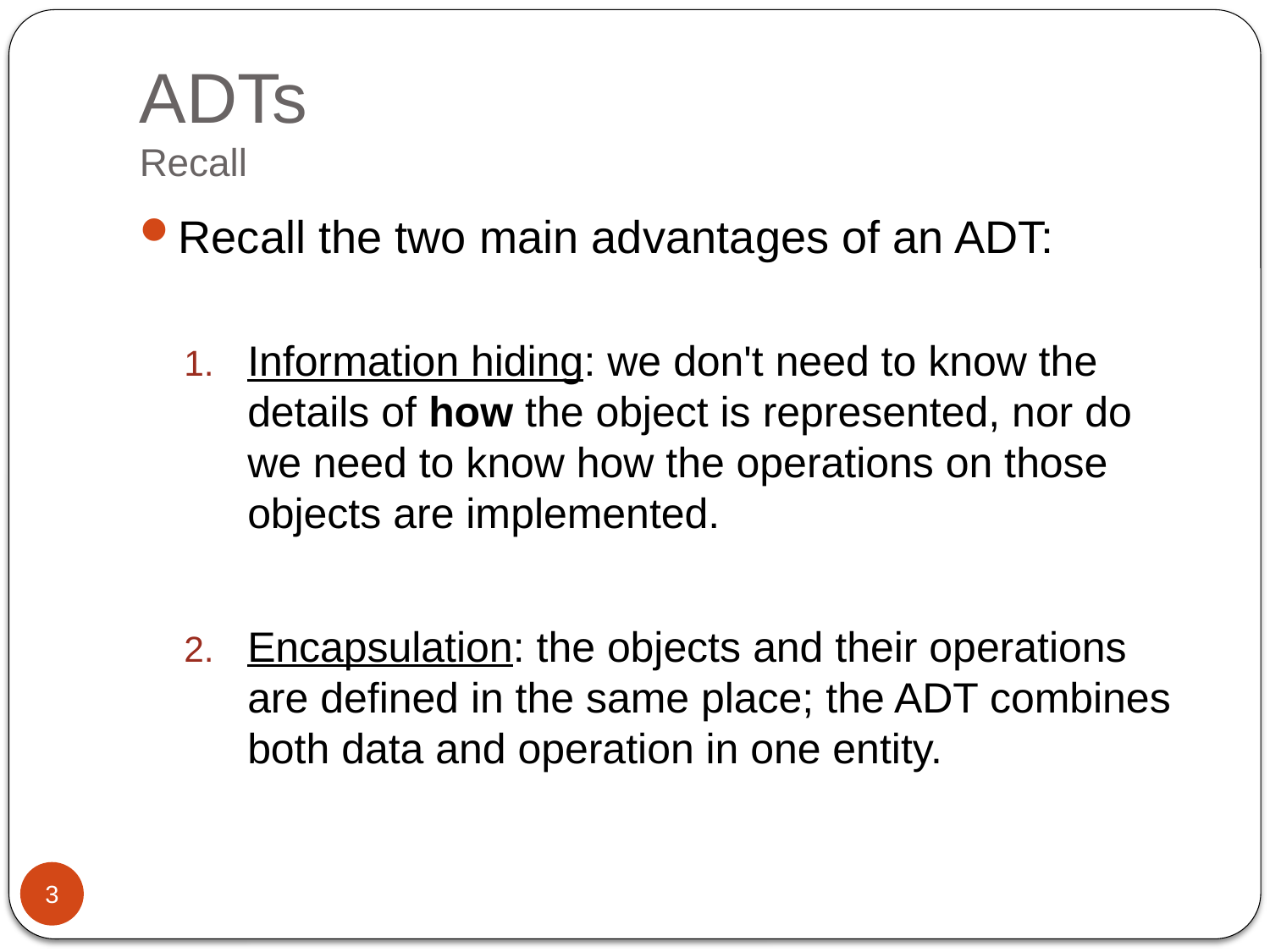

# ADTs Recall
Recall the two main advantages of an ADT:

Information hiding: we don't need to know the details of how the object is represented, nor do we need to know how the operations on those objects are implemented.

Encapsulation: the objects and their operations are defined in the same place; the ADT combines both data and operation in one entity.
3